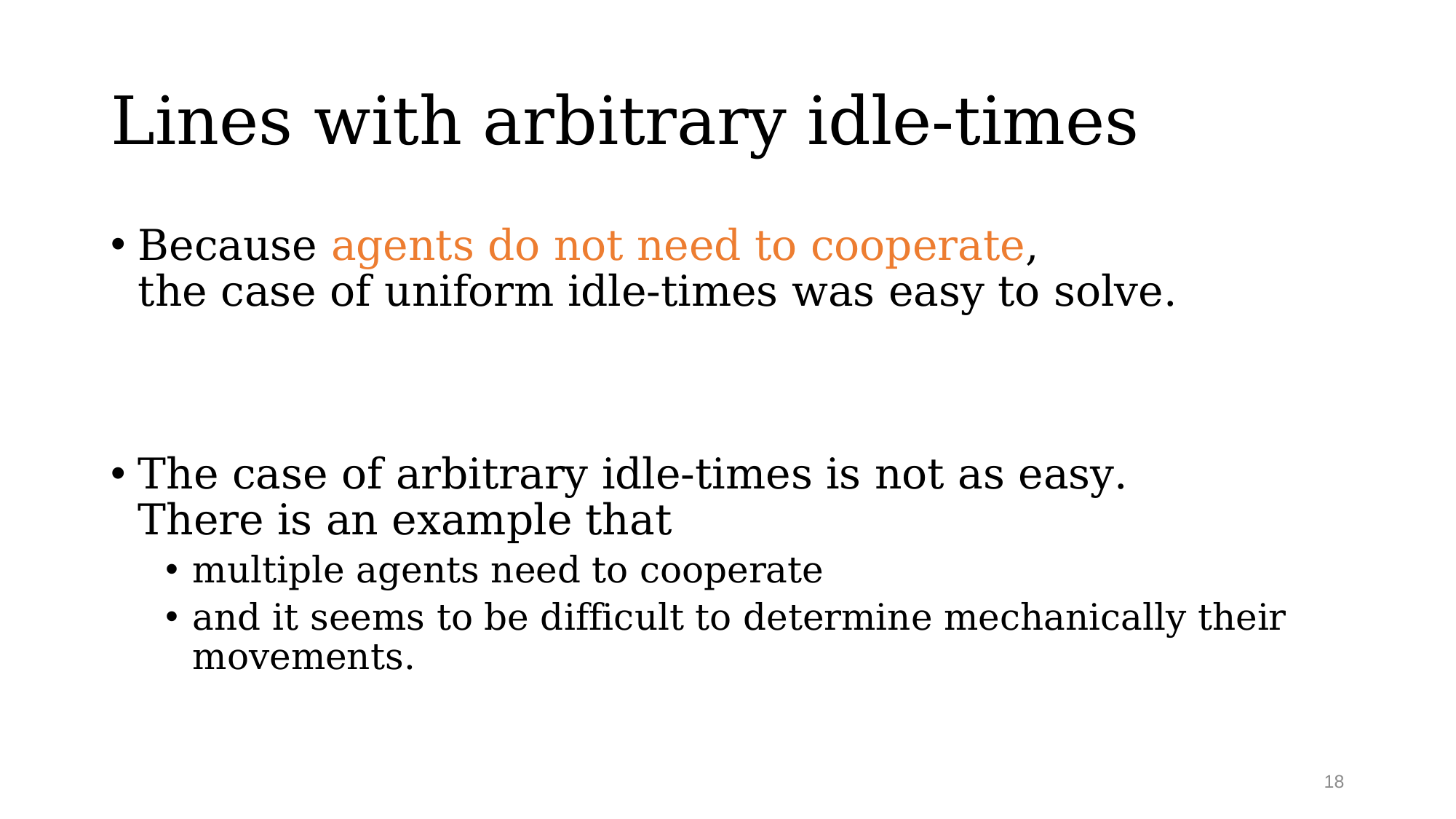

# Lines with arbitrary idle-times
Because agents do not need to cooperate,
the case of uniform idle-times was easy to solve.

The case of arbitrary idle-times is not as easy.
There is an example that
multiple agents need to cooperate
and it seems to be difficult to determine mechanically their movements.

18